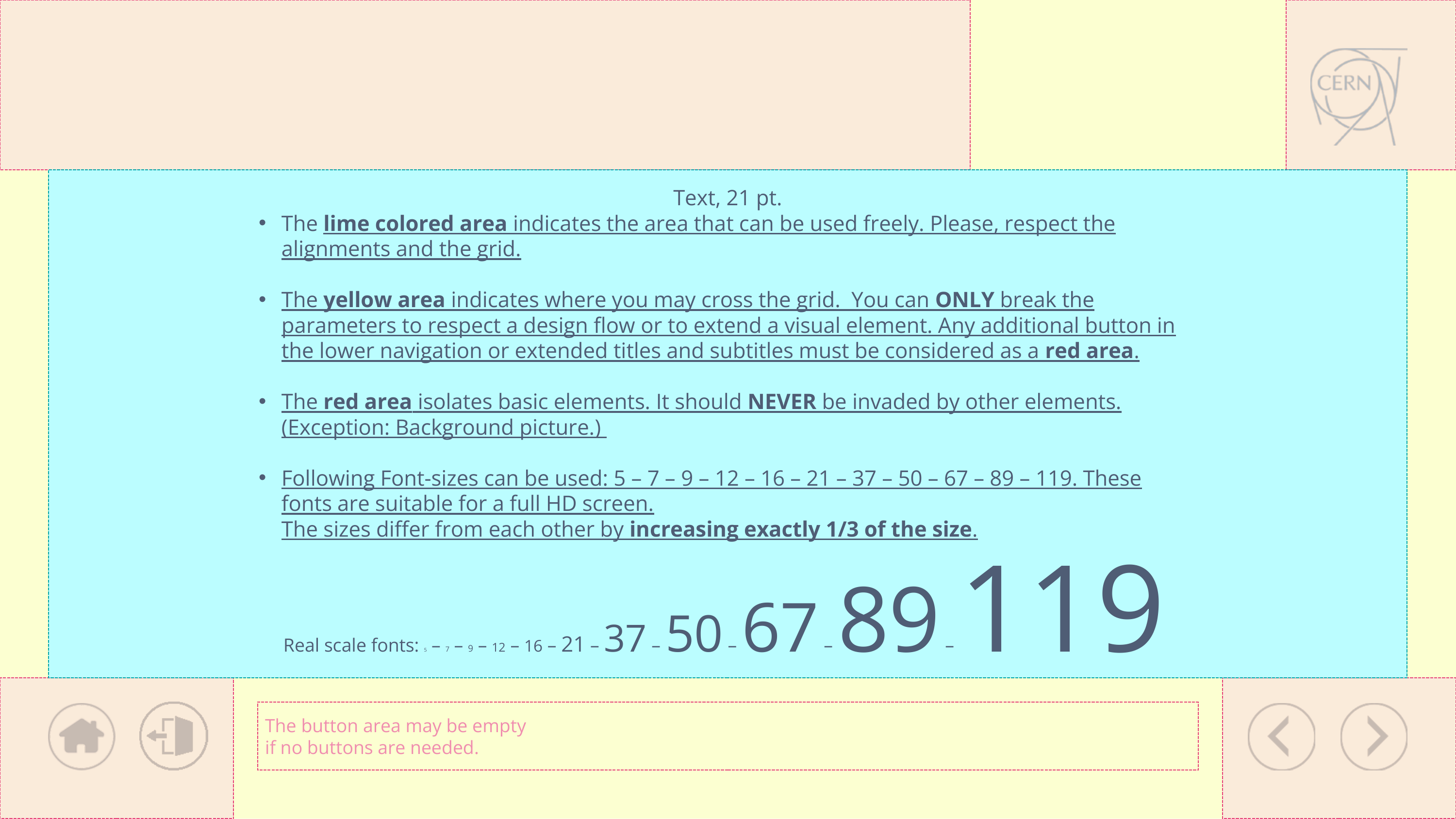

#

Text, 21 pt.
The lime colored area indicates the area that can be used freely. Please, respect the alignments and the grid.

The yellow area indicates where you may cross the grid.  You can ONLY break the parameters to respect a design flow or to extend a visual element. Any additional button in the lower navigation or extended titles and subtitles must be considered as a red area.

The red area isolates basic elements. It should NEVER be invaded by other elements. (Exception: Background picture.)

Following Font-sizes can be used: 5 – 7 – 9 – 12 – 16 – 21 – 37 – 50 – 67 – 89 – 119. These fonts are suitable for a full HD screen.
The sizes differ from each other by increasing exactly 1/3 of the size.
Real scale fonts: 5 – 7 – 9 – 12 – 16 – 21 – 37 – 50 – 67 – 89 – 119

The button area may be empty
if no buttons are needed.